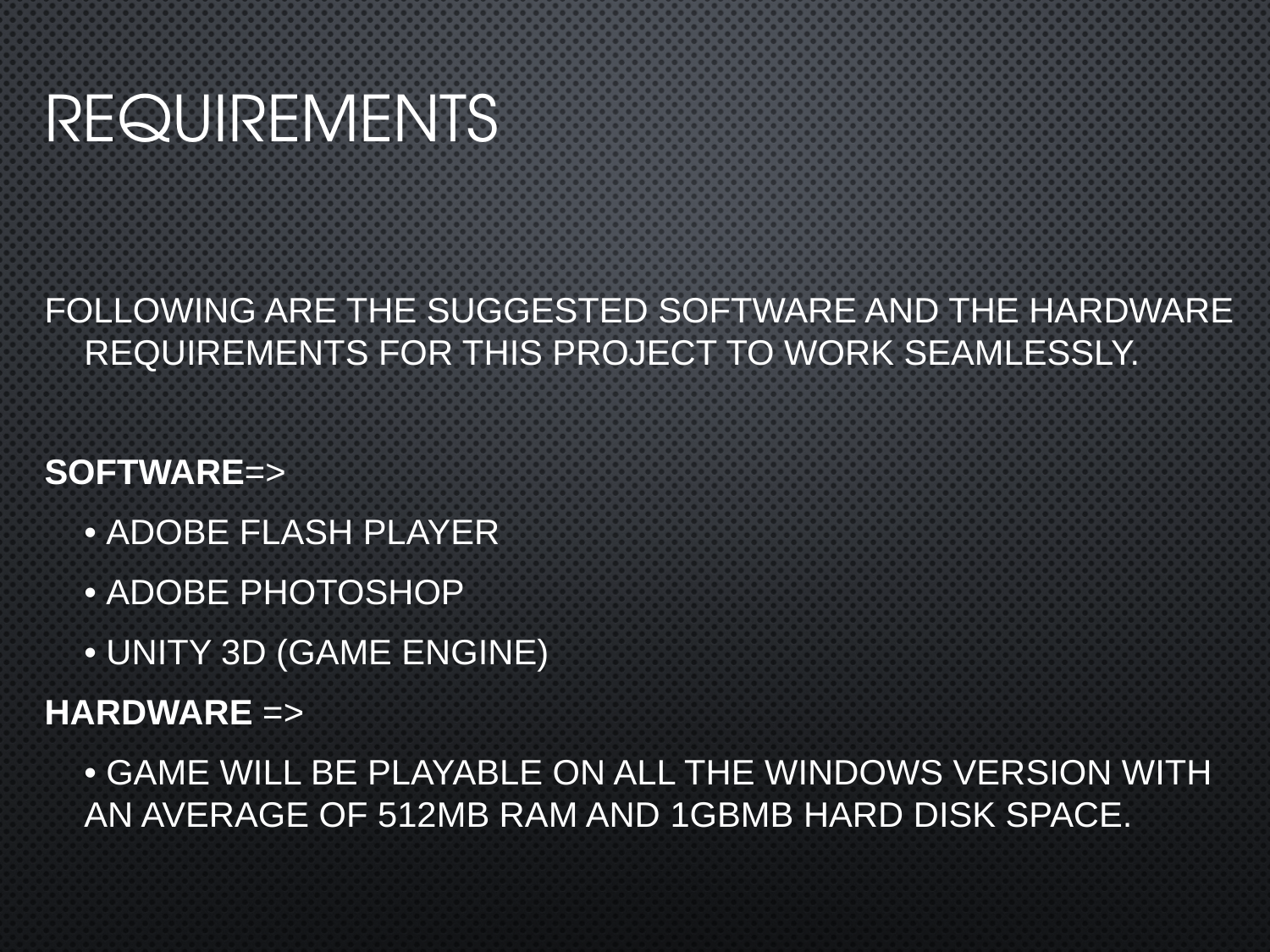

# REQUIREMENTS
Following are the suggested software and the hardware requirements for this project to work seamlessly.

Software=>
 	• Adobe flash player
 	• Adobe Photoshop
 	• Unity 3D (game engine)
Hardware =>
	• Game will be playable on all the windows version with an average of 512mb RAM and 1gbmb hard disk space.